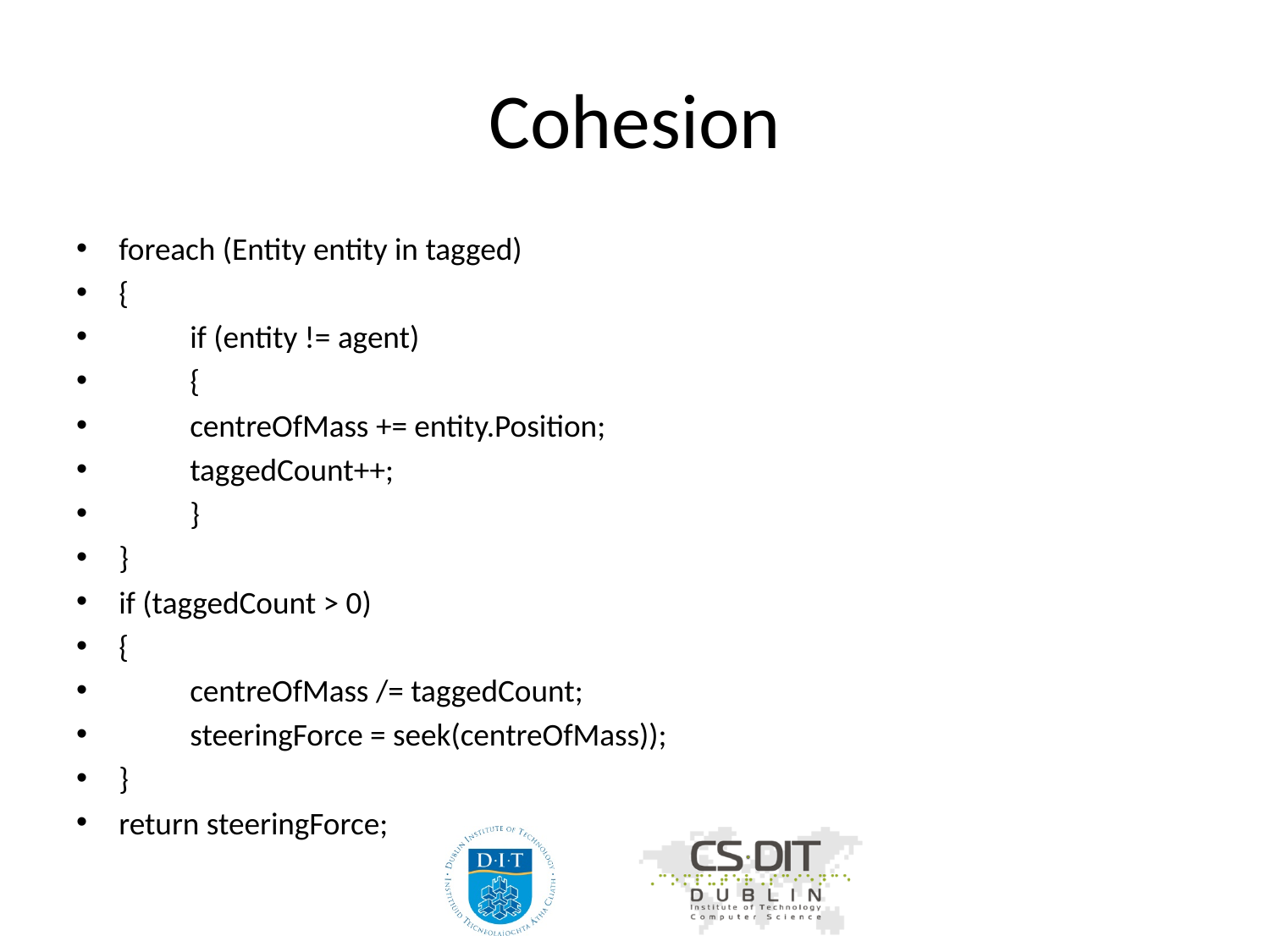

# Cohesion
foreach (Entity entity in tagged)
{
	if (entity != agent)
	{
		centreOfMass += entity.Position;
		taggedCount++;
	}
}
if (taggedCount > 0)
{
	centreOfMass /= taggedCount;
	steeringForce = seek(centreOfMass));
}
return steeringForce;